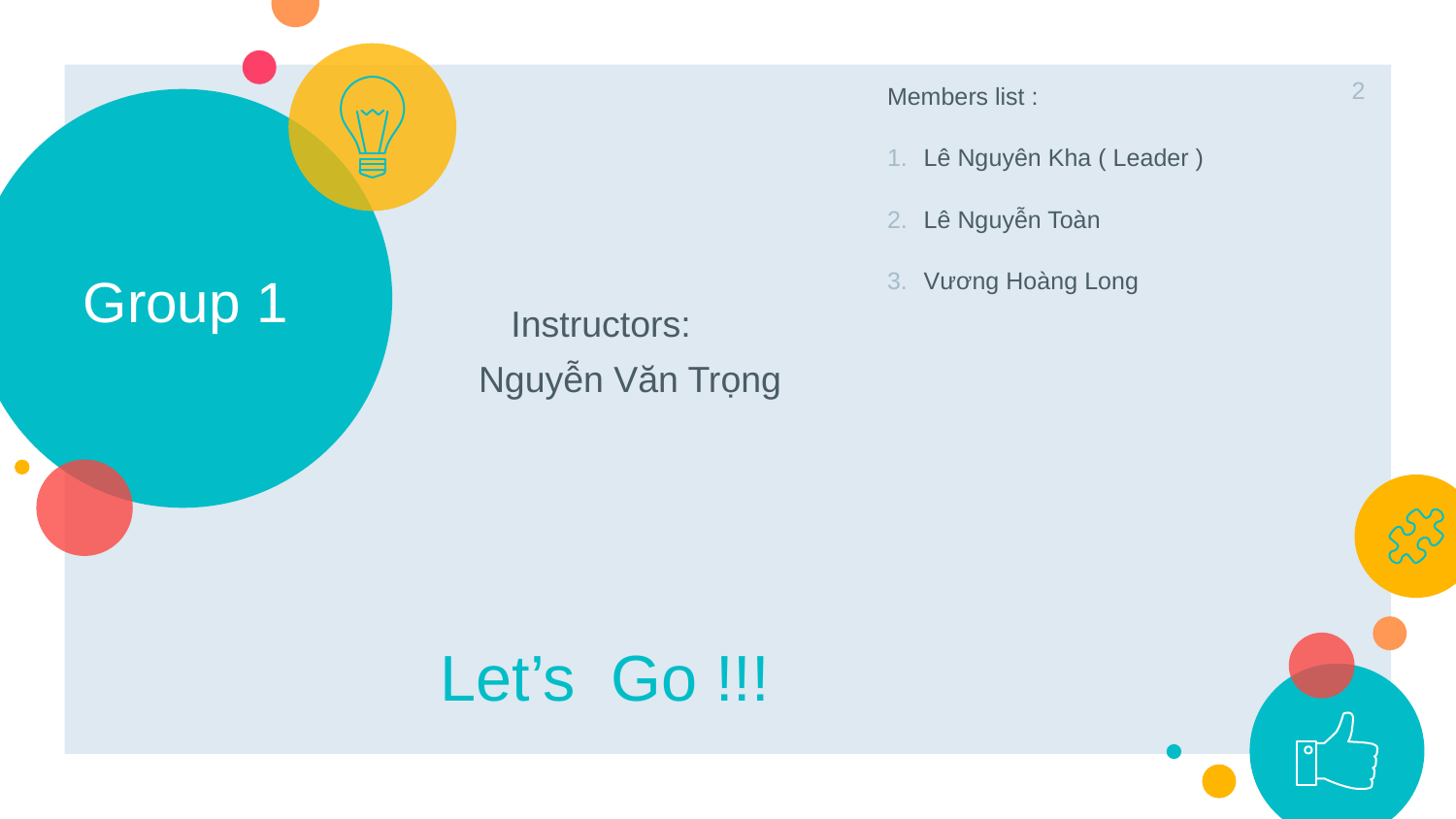

Members list :
Lê Nguyên Kha ( Leader )
Lê Nguyễn Toàn
Vương Hoàng Long

2

           Instructors:
        Nguyễn Văn Trọng
# Group 1
                    Let’s  Go !!!